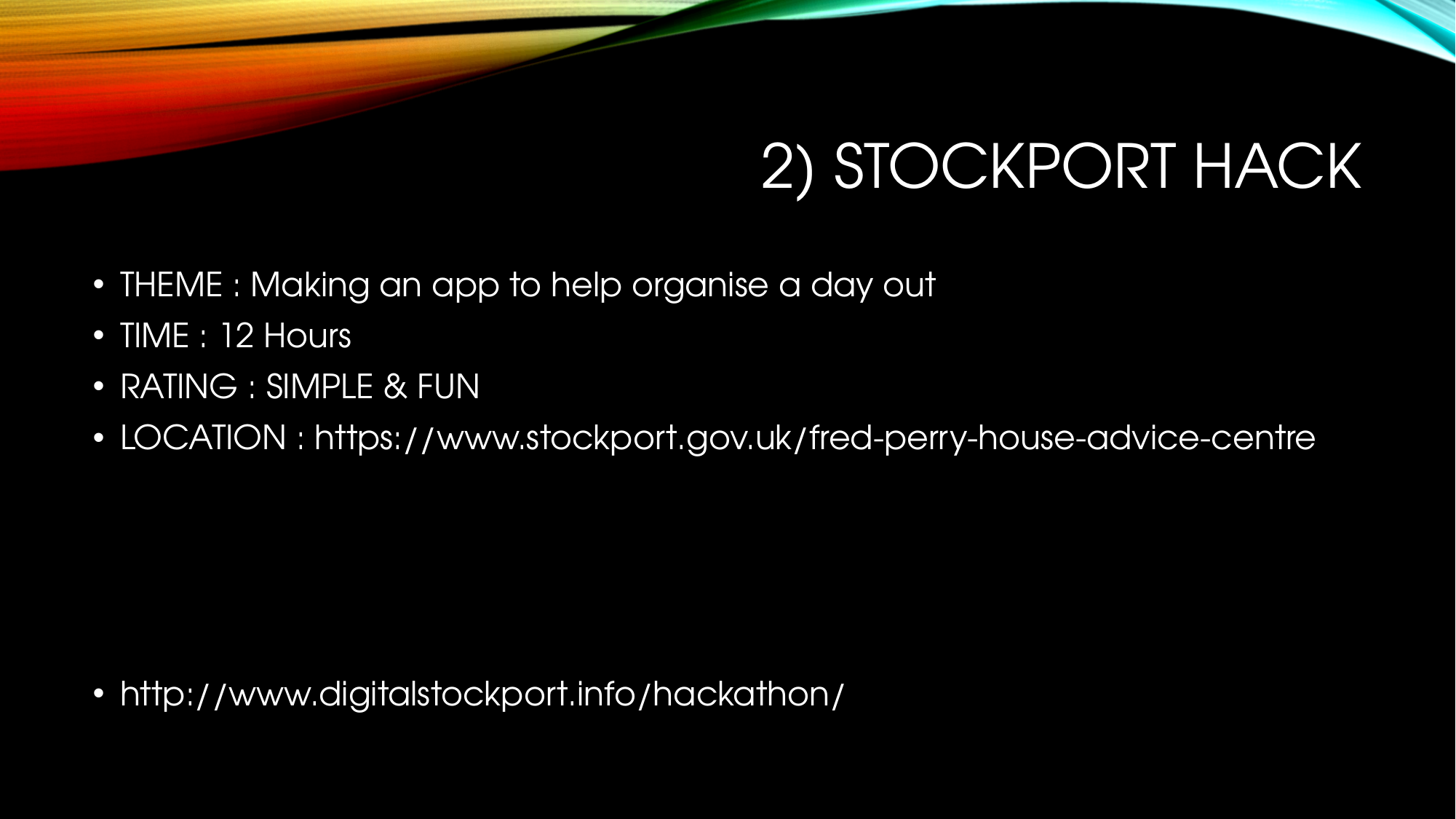

# 2) Stockport Hack
THEME : Making an app to help organise a day out
TIME : 12 Hours
RATING : SIMPLE & FUN
LOCATION : https://www.stockport.gov.uk/fred-perry-house-advice-centre

http://www.digitalstockport.info/hackathon/